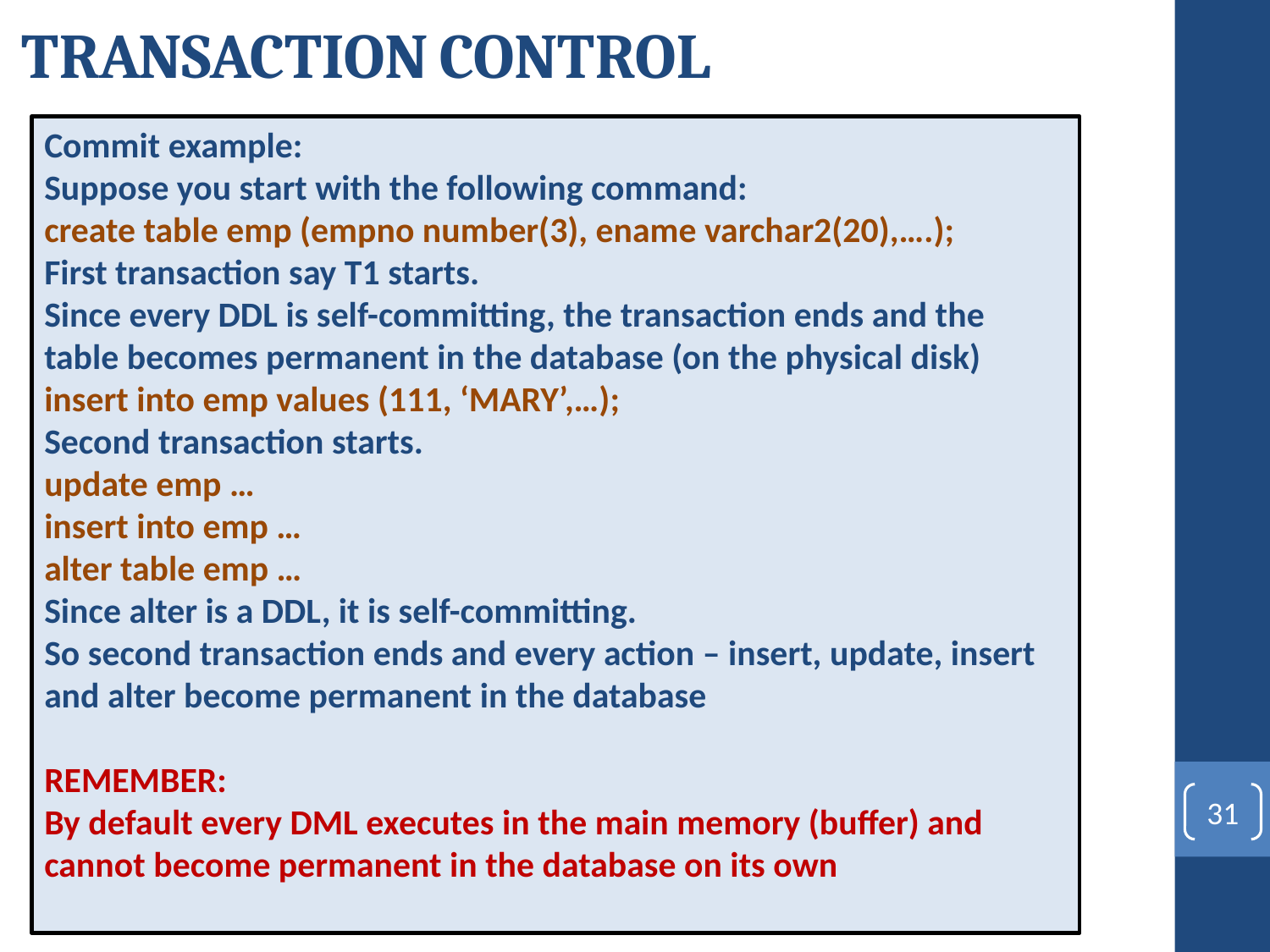

# TRANSACTION CONTROL
Commit example:
Suppose you start with the following command:
create table emp (empno number(3), ename varchar2(20),….);
First transaction say T1 starts.
Since every DDL is self-committing, the transaction ends and the table becomes permanent in the database (on the physical disk)
insert into emp values (111, ‘MARY’,…);
Second transaction starts.
update emp …
insert into emp …
alter table emp …
Since alter is a DDL, it is self-committing.
So second transaction ends and every action – insert, update, insert and alter become permanent in the database

REMEMBER:
By default every DML executes in the main memory (buffer) and cannot become permanent in the database on its own

31